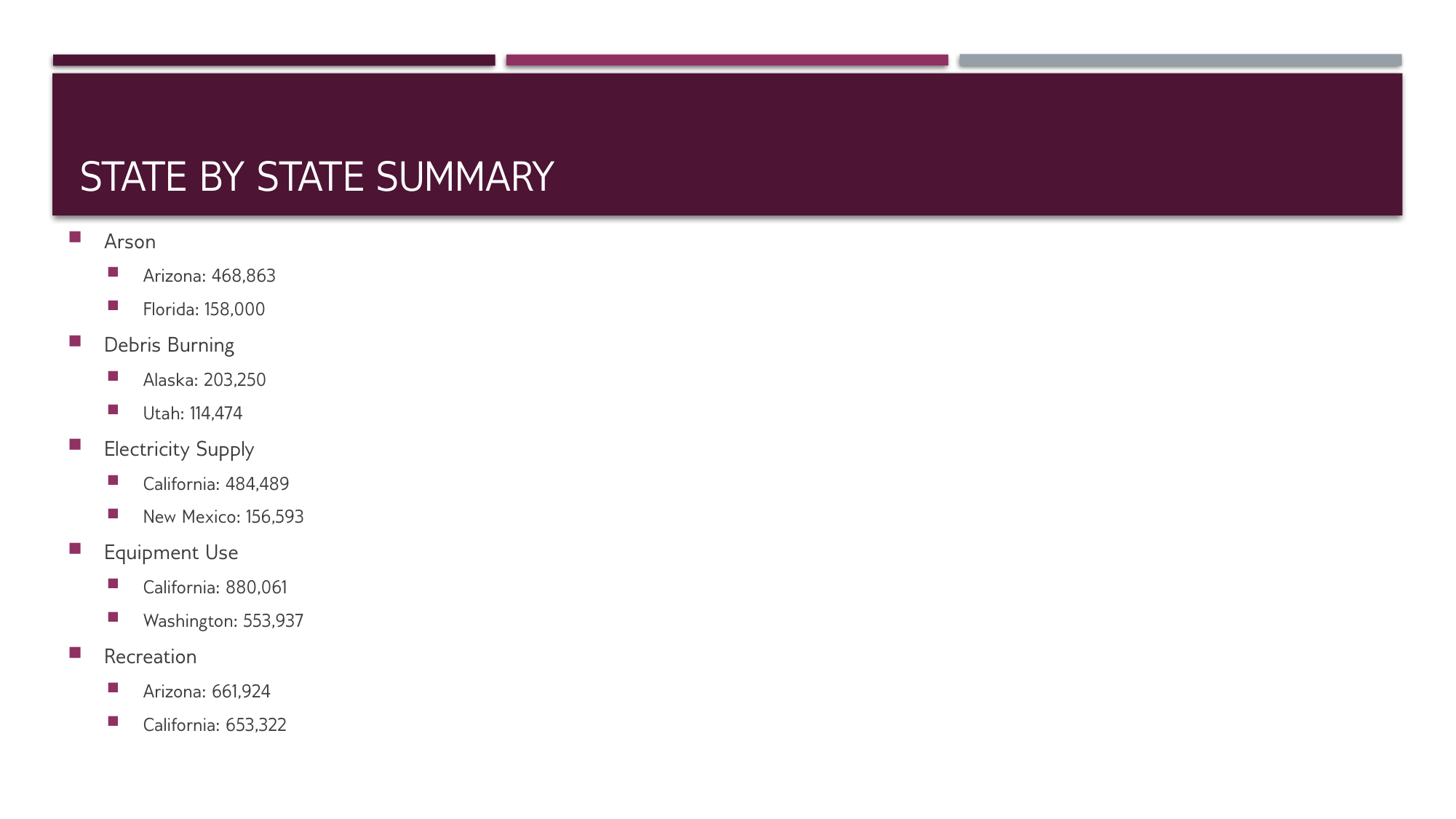

# State By state Summary
Arson
Arizona: 468,863
Florida: 158,000
Debris Burning
Alaska: 203,250
Utah: 114,474
Electricity Supply
California: 484,489
New Mexico: 156,593
Equipment Use
California: 880,061
Washington: 553,937
Recreation
Arizona: 661,924
California: 653,322